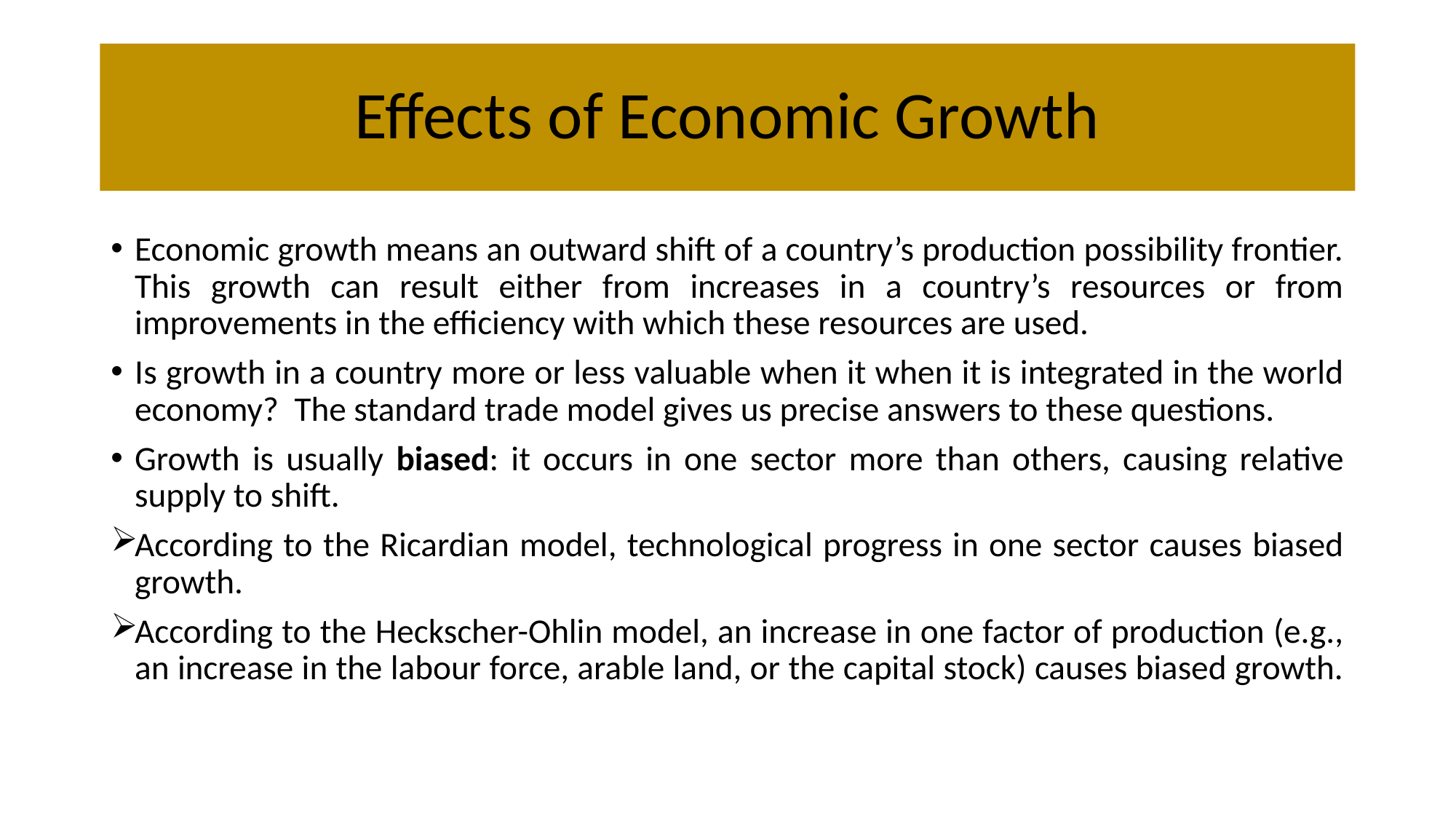

# Effects of Economic Growth
Economic growth means an outward shift of a country’s production possibility frontier. This growth can result either from increases in a country’s resources or from improvements in the efficiency with which these resources are used.
Is growth in a country more or less valuable when it when it is integrated in the world economy?  The standard trade model gives us precise answers to these questions.
Growth is usually biased: it occurs in one sector more than others, causing relative supply to shift.
According to the Ricardian model, technological progress in one sector causes biased growth.
According to the Heckscher-Ohlin model, an increase in one factor of production (e.g., an increase in the labour force, arable land, or the capital stock) causes biased growth.